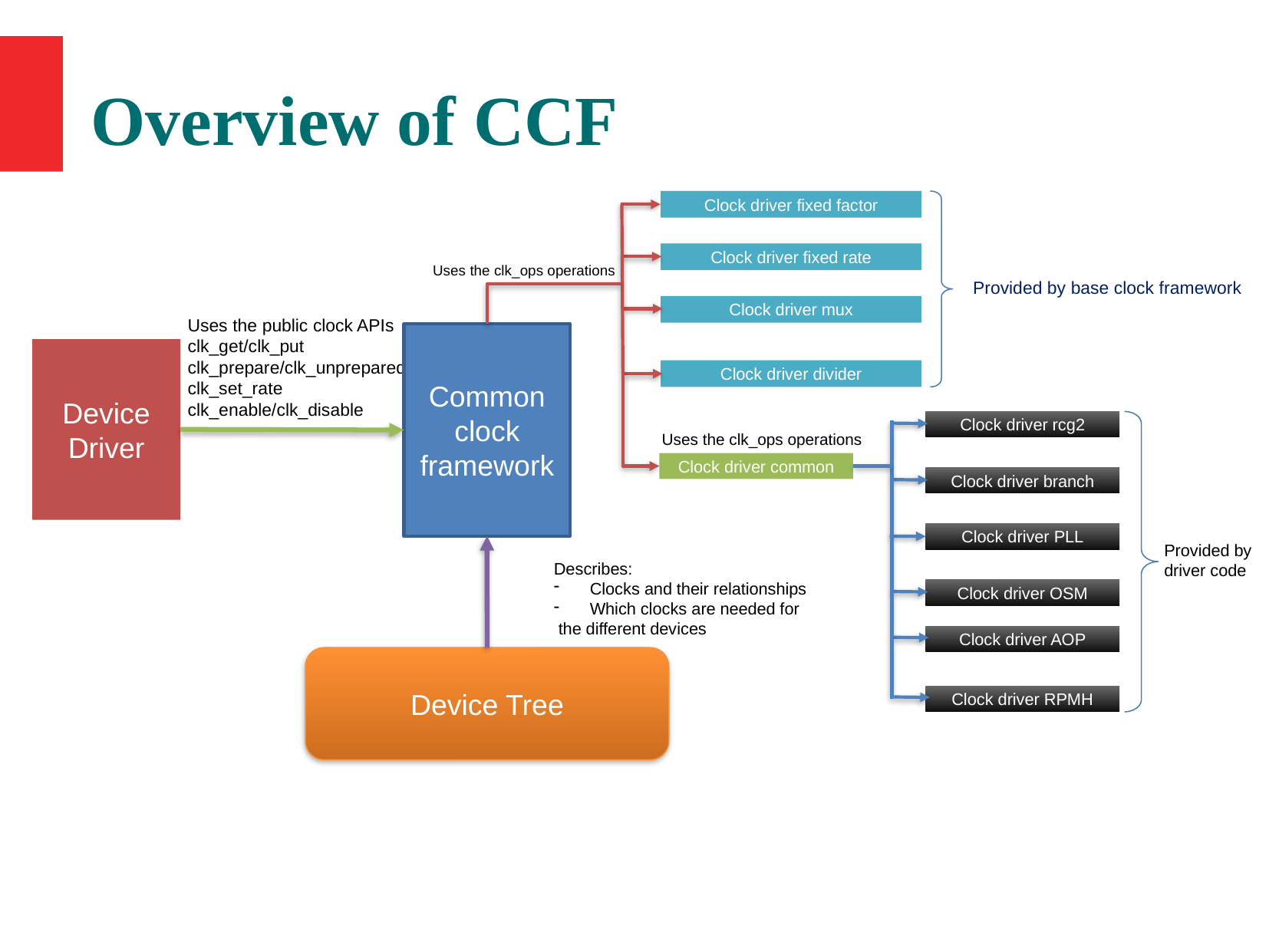

Overview of CCF
Clock driver fixed factor
Clock driver fixed rate
Clock driver mux
Clock driver divider

Uses the clk_ops operations
Provided by base clock framework
Uses the public clock APIs
clk_get/clk_put
clk_prepare/clk_unprepared
clk_set_rate
clk_enable/clk_disable

Common clock framework
Device Driver
Clock driver rcg2

Uses the clk_ops operations
Clock driver common
Clock driver branch
Clock driver PLL
Provided by
driver code
Describes:
Clocks and their relationships
Which clocks are needed for
 the different devices
Clock driver OSM
Clock driver AOP
Device Tree
Clock driver RPMH